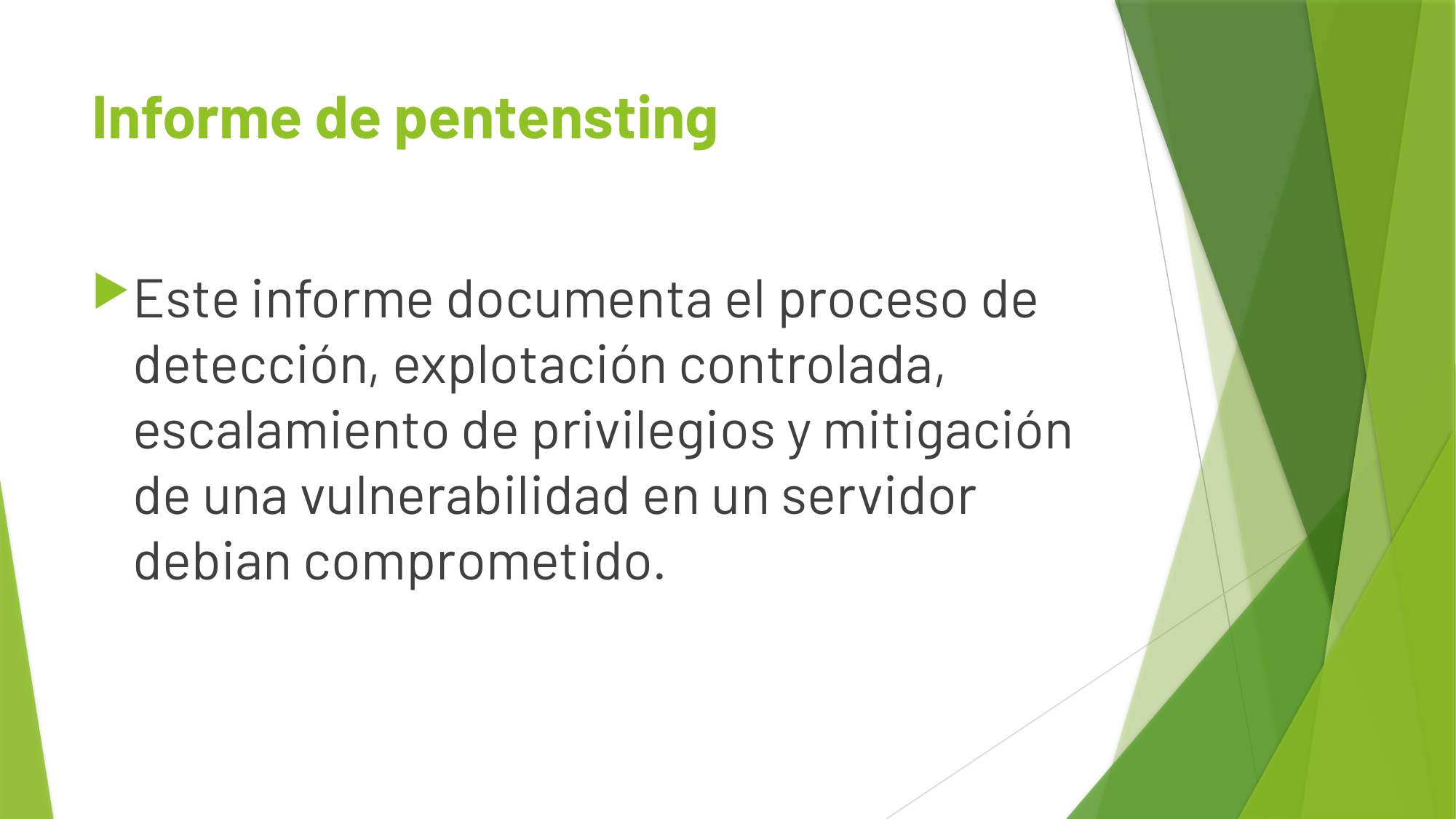

# Informe de pentensting
Este informe documenta el proceso de detección, explotación controlada, escalamiento de privilegios y mitigación de una vulnerabilidad en un servidor debian comprometido.